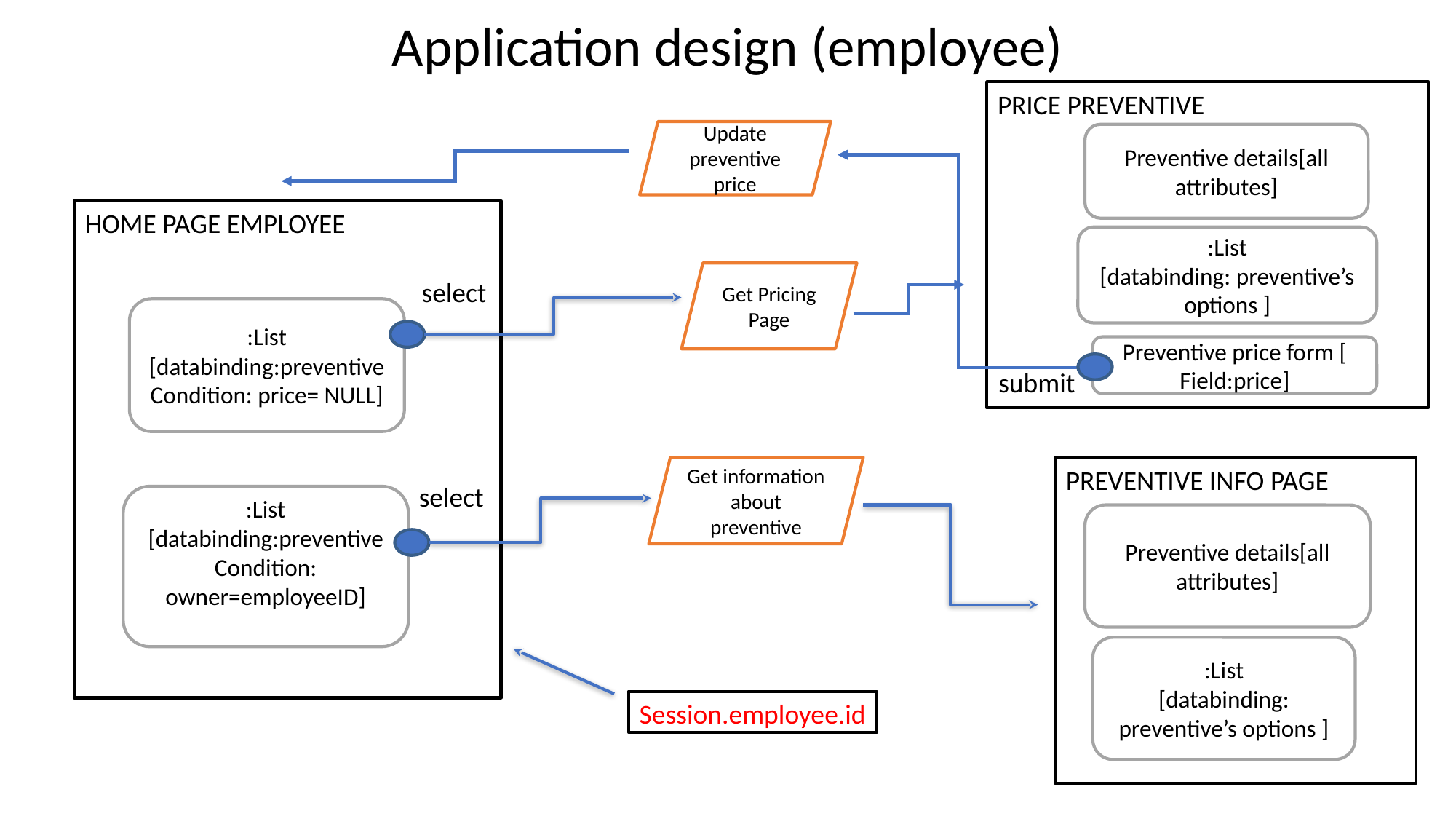

# Application design (employee)
PRICE PREVENTIVE
Update preventive price
Preventive details[all attributes]
HOME PAGE EMPLOYEE
:List
[databinding: preventive’s options ]
Get Pricing Page
select
:List
[databinding:preventive
Condition: price= NULL]

Preventive price form [
Field:price]

submit
Get information about preventive
PREVENTIVE INFO PAGE
select
:List
[databinding:preventive
Condition: owner=employeeID]

Preventive details[all attributes]

:List
[databinding: preventive’s options ]
Session.employee.id